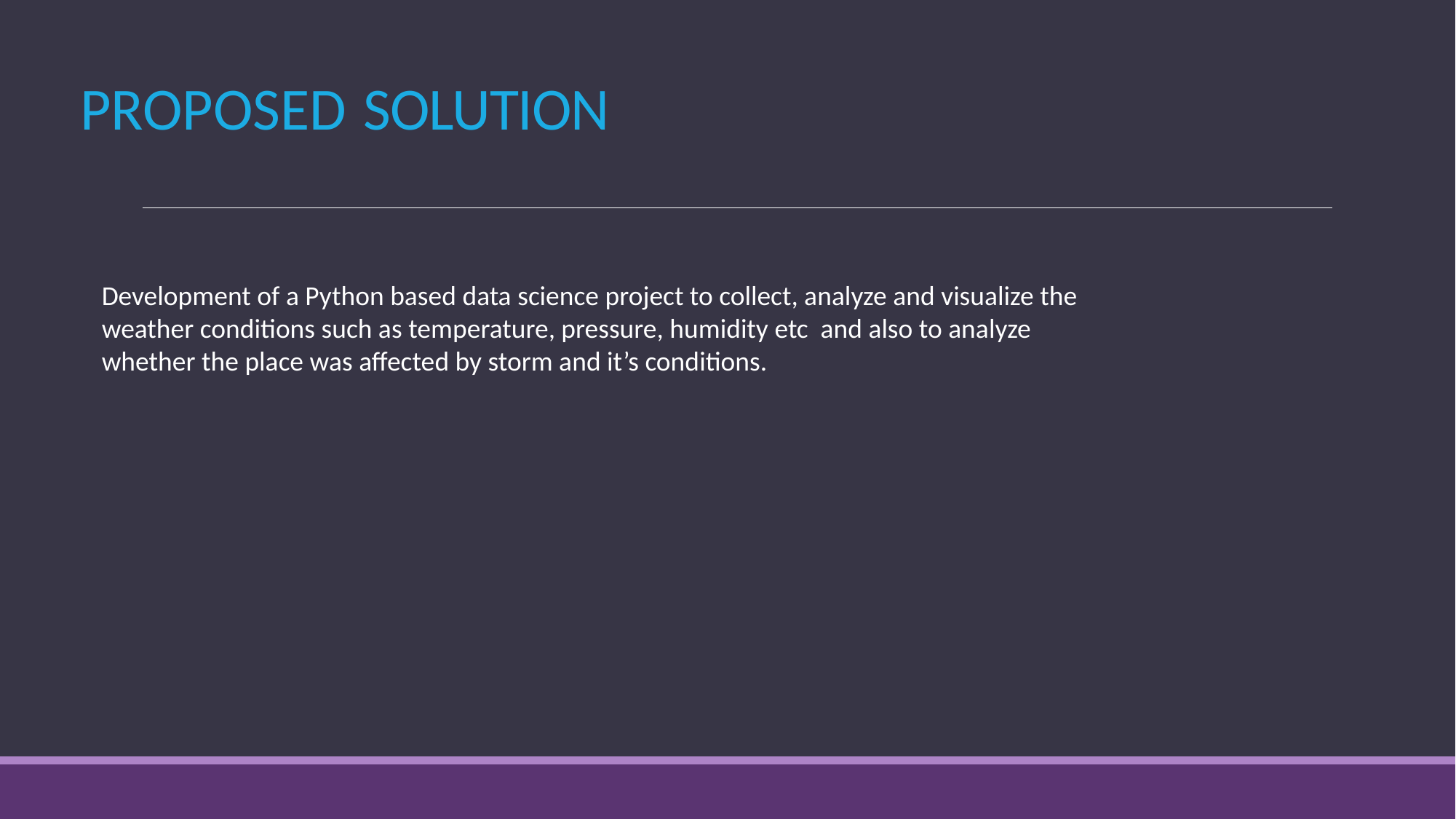

# PROPOSED SOLUTION
Development of a Python based data science project to collect, analyze and visualize the weather conditions such as temperature, pressure, humidity etc  and also to analyze whether the place was affected by storm and it’s conditions.